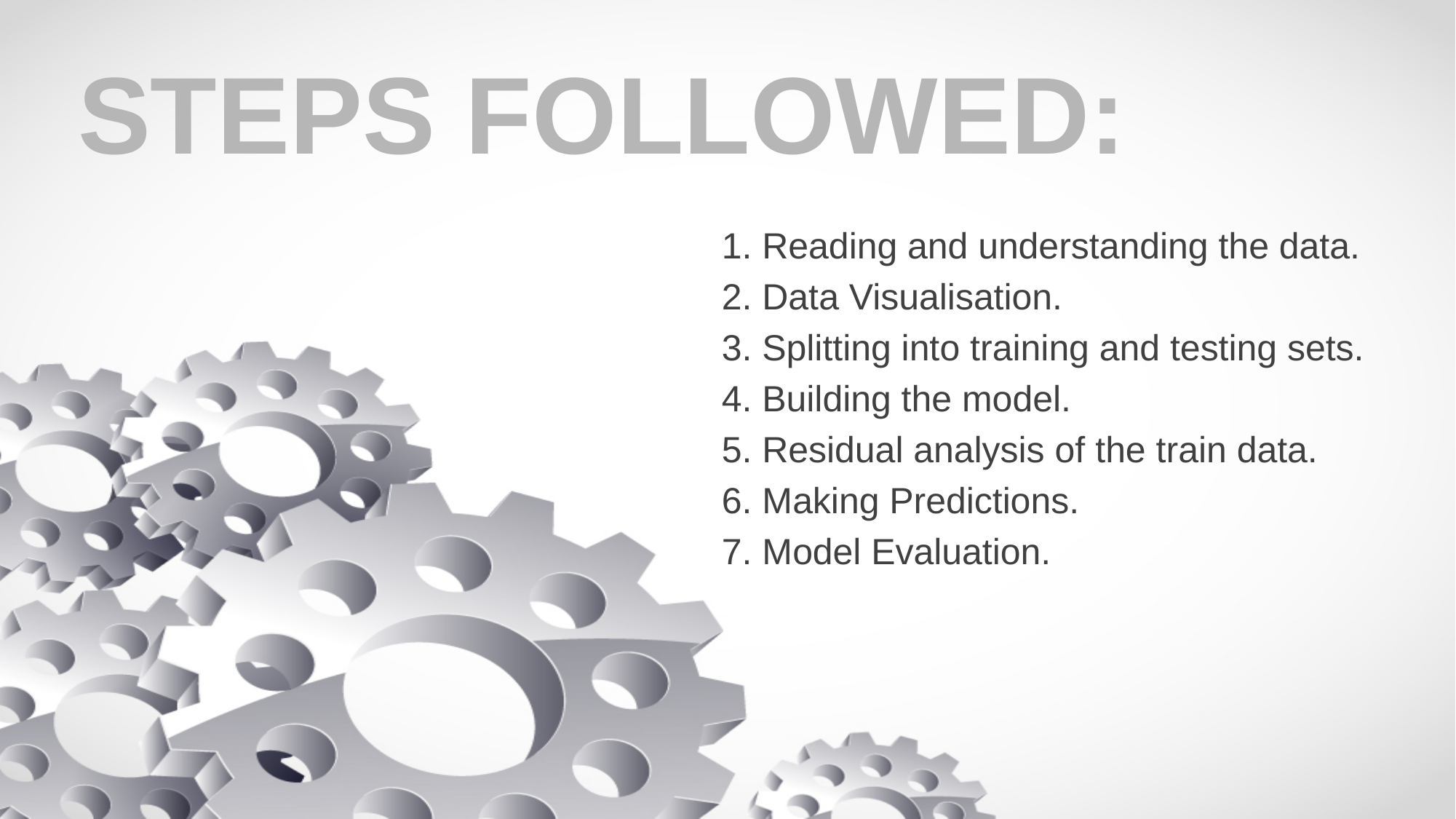

STEPS FOLLOWED:
1. Reading and understanding the data.
2. Data Visualisation.
3. Splitting into training and testing sets.
4. Building the model.
5. Residual analysis of the train data.
6. Making Predictions.
7. Model Evaluation.